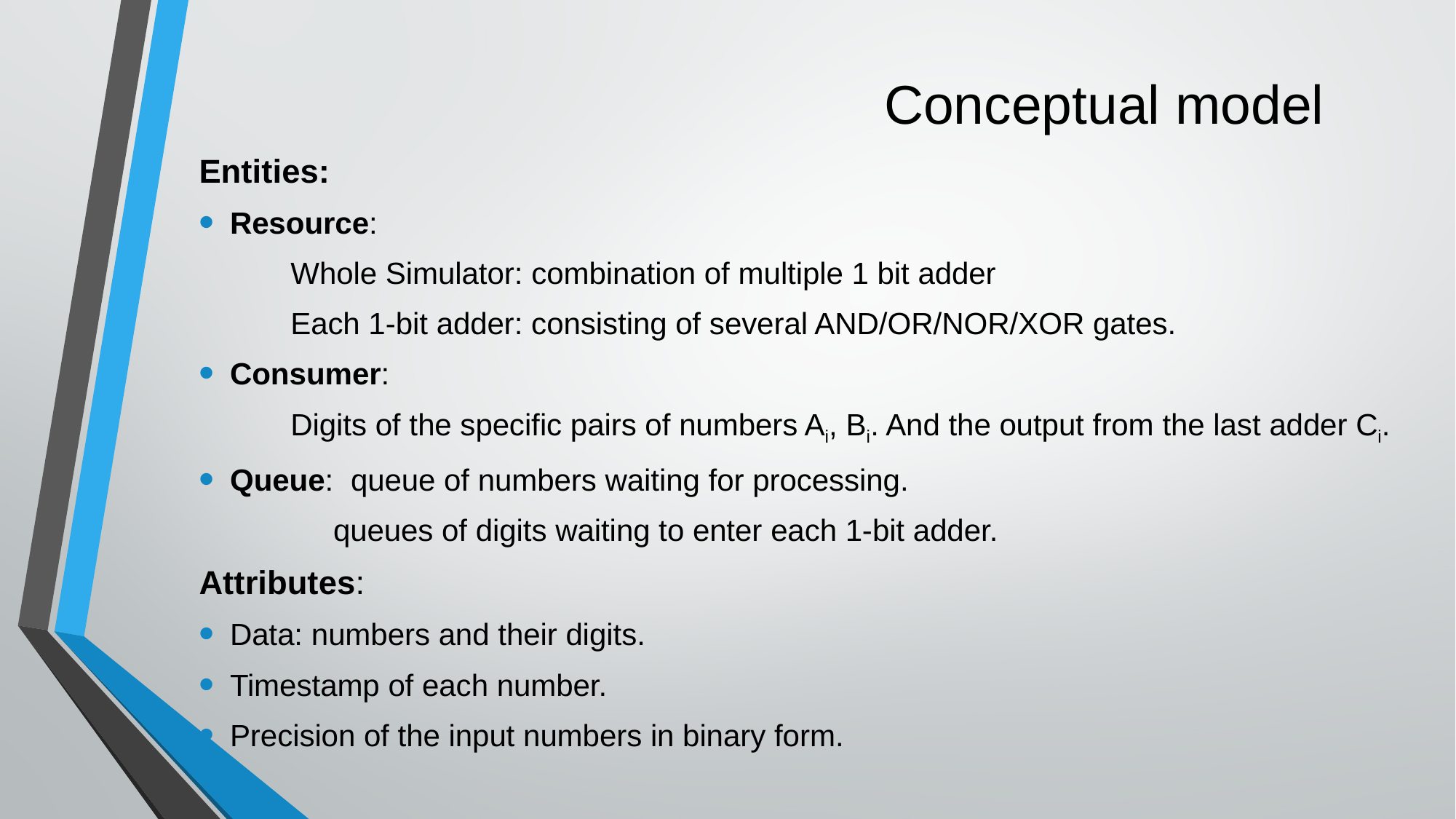

Conceptual model
Entities:
Resource:
	Whole Simulator: combination of multiple 1 bit adder
	Each 1-bit adder: consisting of several AND/OR/NOR/XOR gates.
Consumer:
	Digits of the specific pairs of numbers Ai, Bi. And the output from the last adder Ci.
Queue:  queue of numbers waiting for processing.
		     queues of digits waiting to enter each 1-bit adder.
Attributes:
Data: numbers and their digits.
Timestamp of each number.
Precision of the input numbers in binary form.